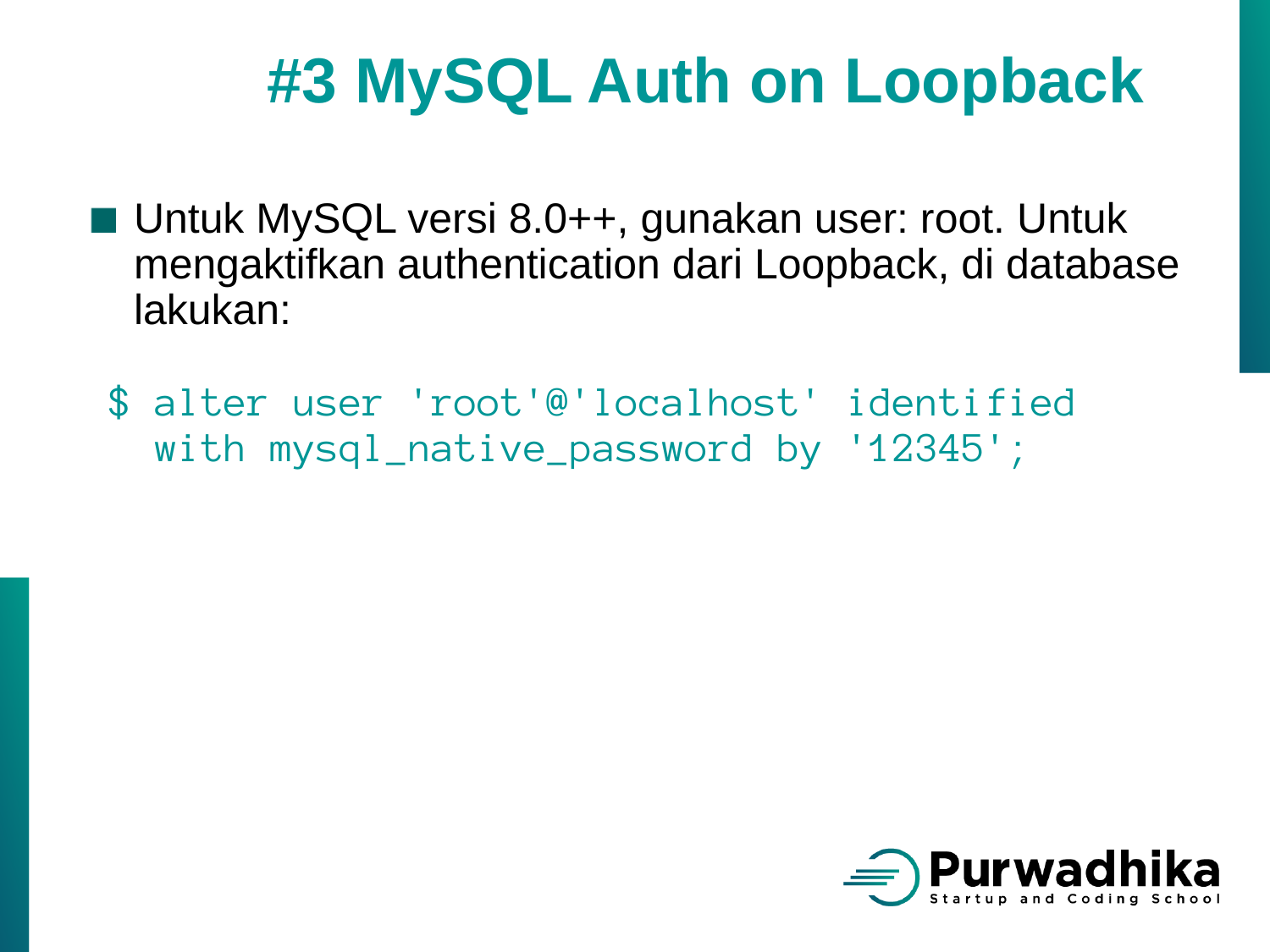

#3 MySQL Auth on Loopback

Untuk MySQL versi 8.0++, gunakan user: root. Untuk mengaktifkan authentication dari Loopback, di database lakukan:

 $ alter user 'root'@'localhost' identified
   with mysql_native_password by '12345';